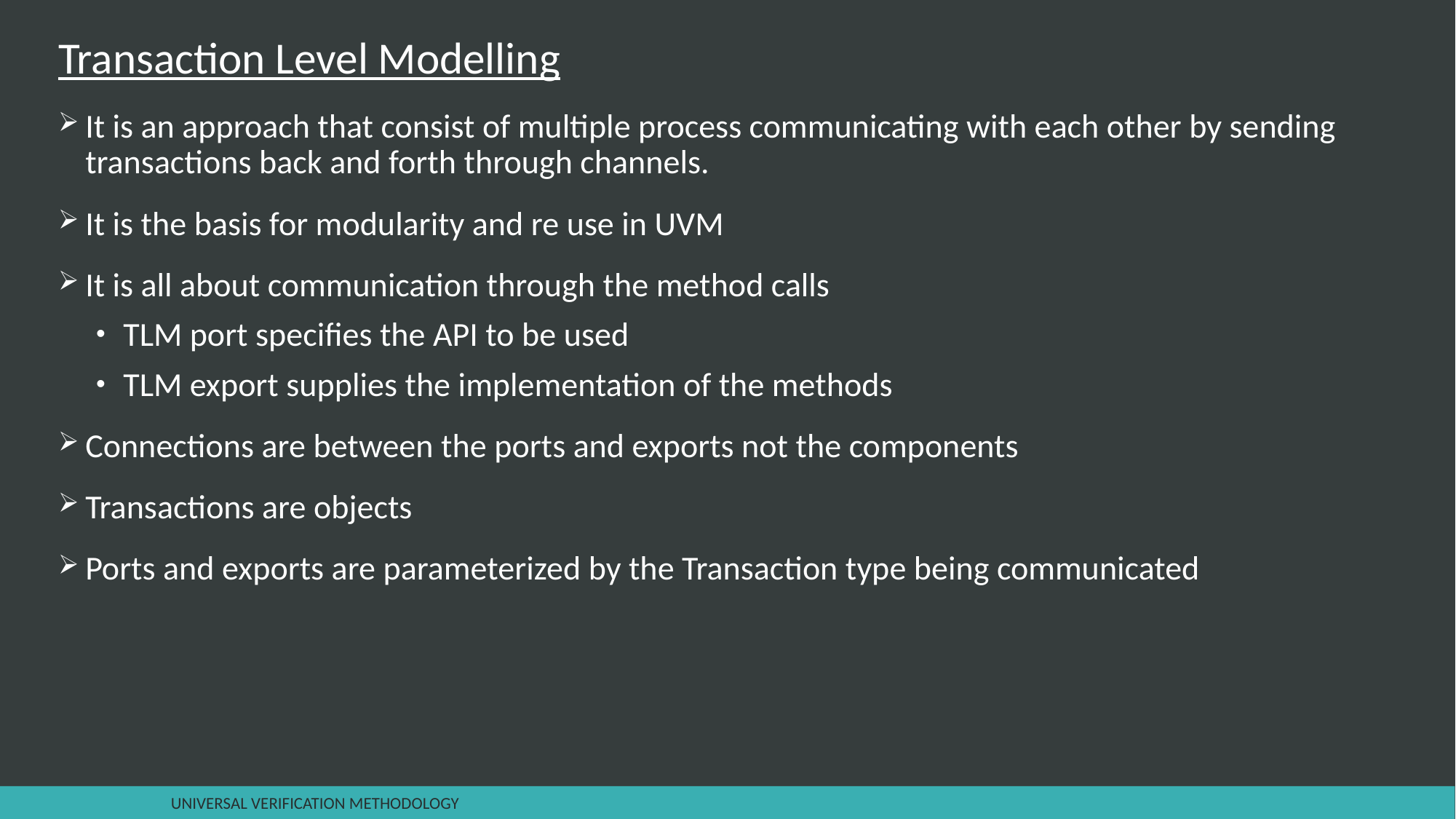

Transaction Level Modelling
It is an approach that consist of multiple process communicating with each other by sending transactions back and forth through channels.
It is the basis for modularity and re use in UVM
It is all about communication through the method calls
TLM port specifies the API to be used
TLM export supplies the implementation of the methods
Connections are between the ports and exports not the components
Transactions are objects
Ports and exports are parameterized by the Transaction type being communicated

Universal verification Methodology

14